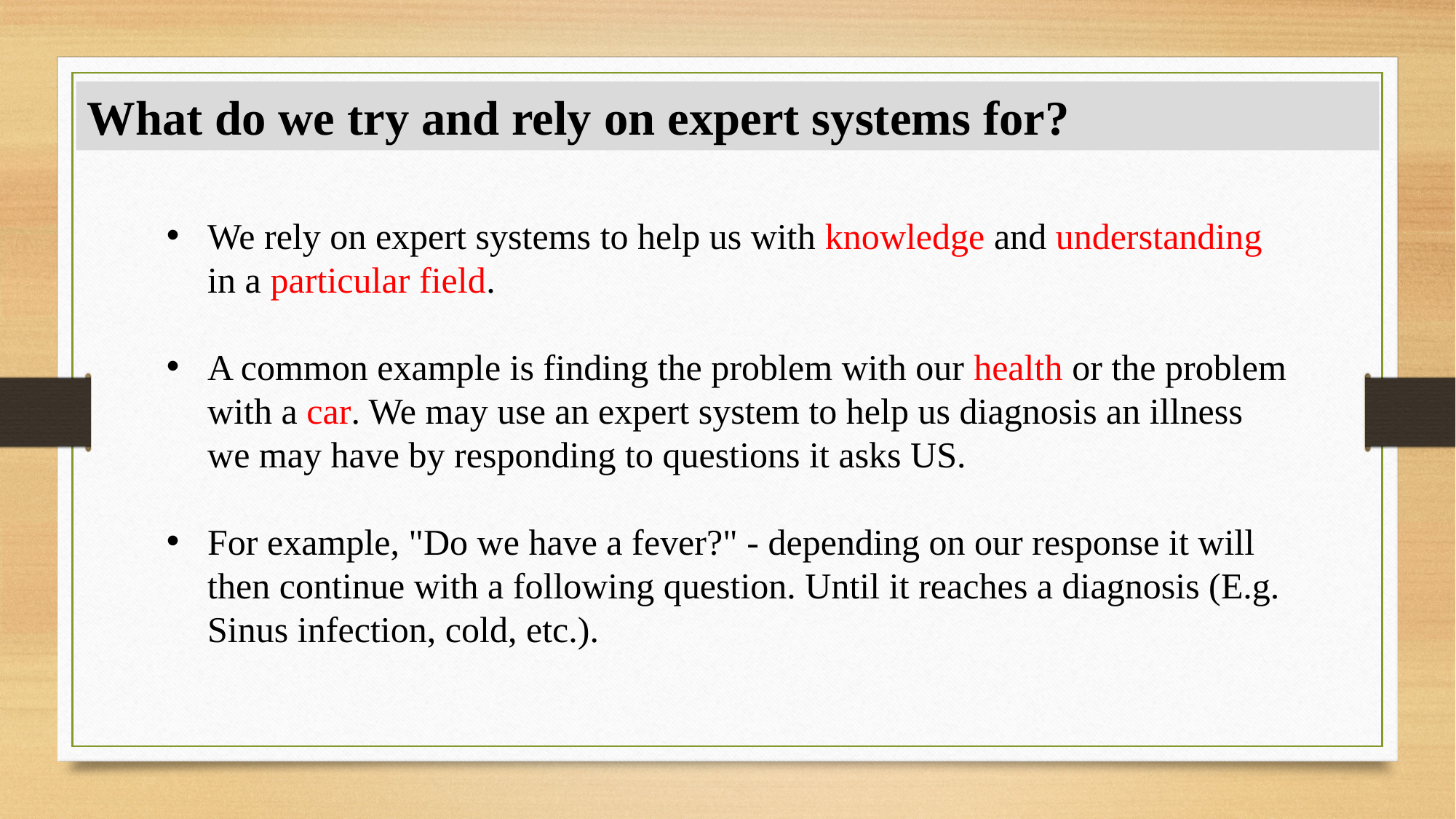

What do we try and rely on expert systems for?
We rely on expert systems to help us with knowledge and understanding in a particular field.

A common example is finding the problem with our health or the problem with a car. We may use an expert system to help us diagnosis an illness we may have by responding to questions it asks US.

For example, "Do we have a fever?" - depending on our response it will then continue with a following question. Until it reaches a diagnosis (E.g. Sinus infection, cold, etc.).